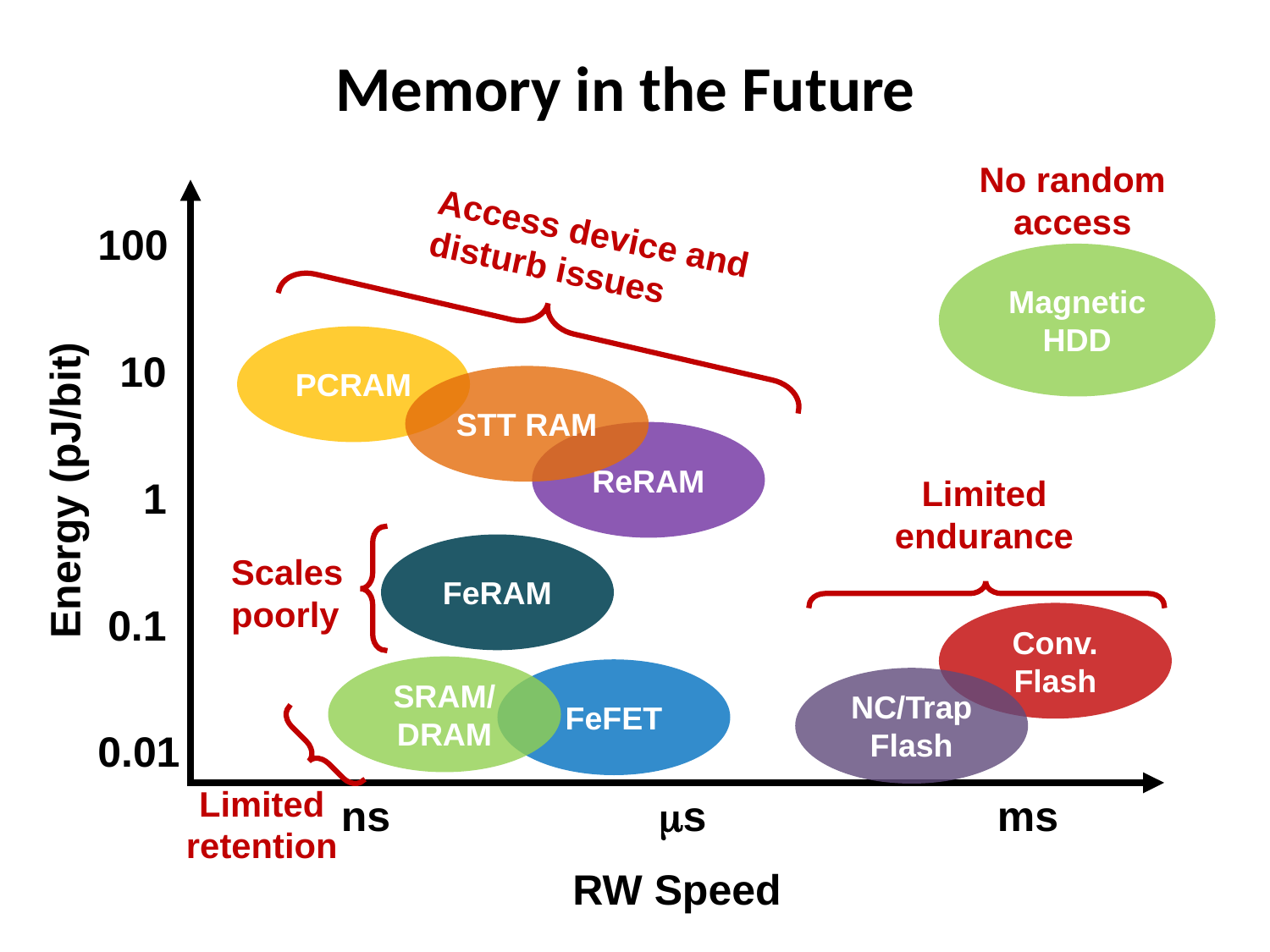

# Memory in the Future

No random access
Access device and disturb issues
100
Magnetic HDD
PCRAM
10
STT RAM

ReRAM
Energy (pJ/bit)
1
Limited endurance

FeRAM
Scales poorly
0.1
Conv. Flash
SRAM/
DRAM
FeFET
NC/Trap
Flash

0.01
Limited retention
ns
μs
ms
RW Speed